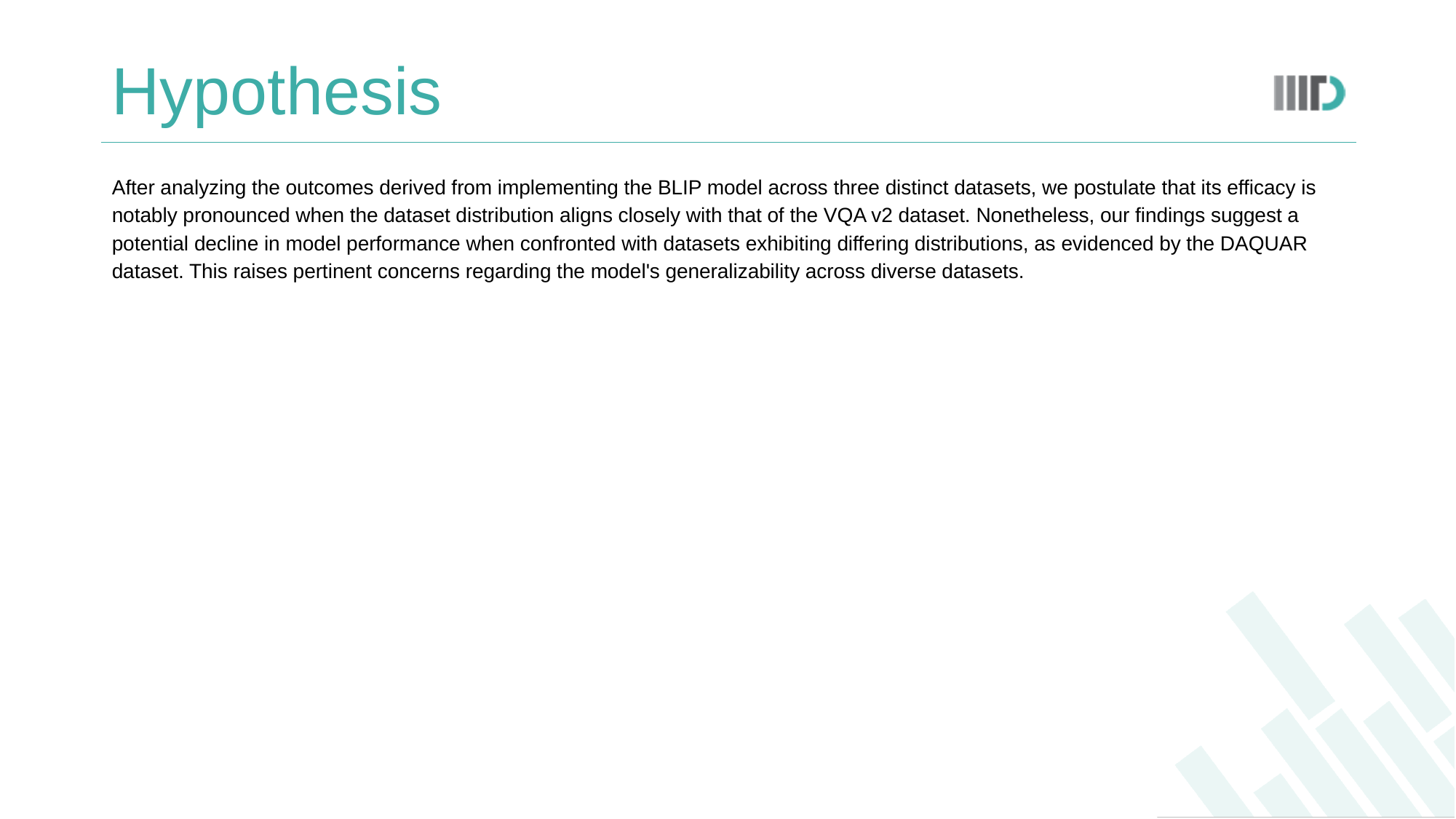

# Hypothesis
After analyzing the outcomes derived from implementing the BLIP model across three distinct datasets, we postulate that its efficacy is notably pronounced when the dataset distribution aligns closely with that of the VQA v2 dataset. Nonetheless, our findings suggest a potential decline in model performance when confronted with datasets exhibiting differing distributions, as evidenced by the DAQUAR dataset. This raises pertinent concerns regarding the model's generalizability across diverse datasets.